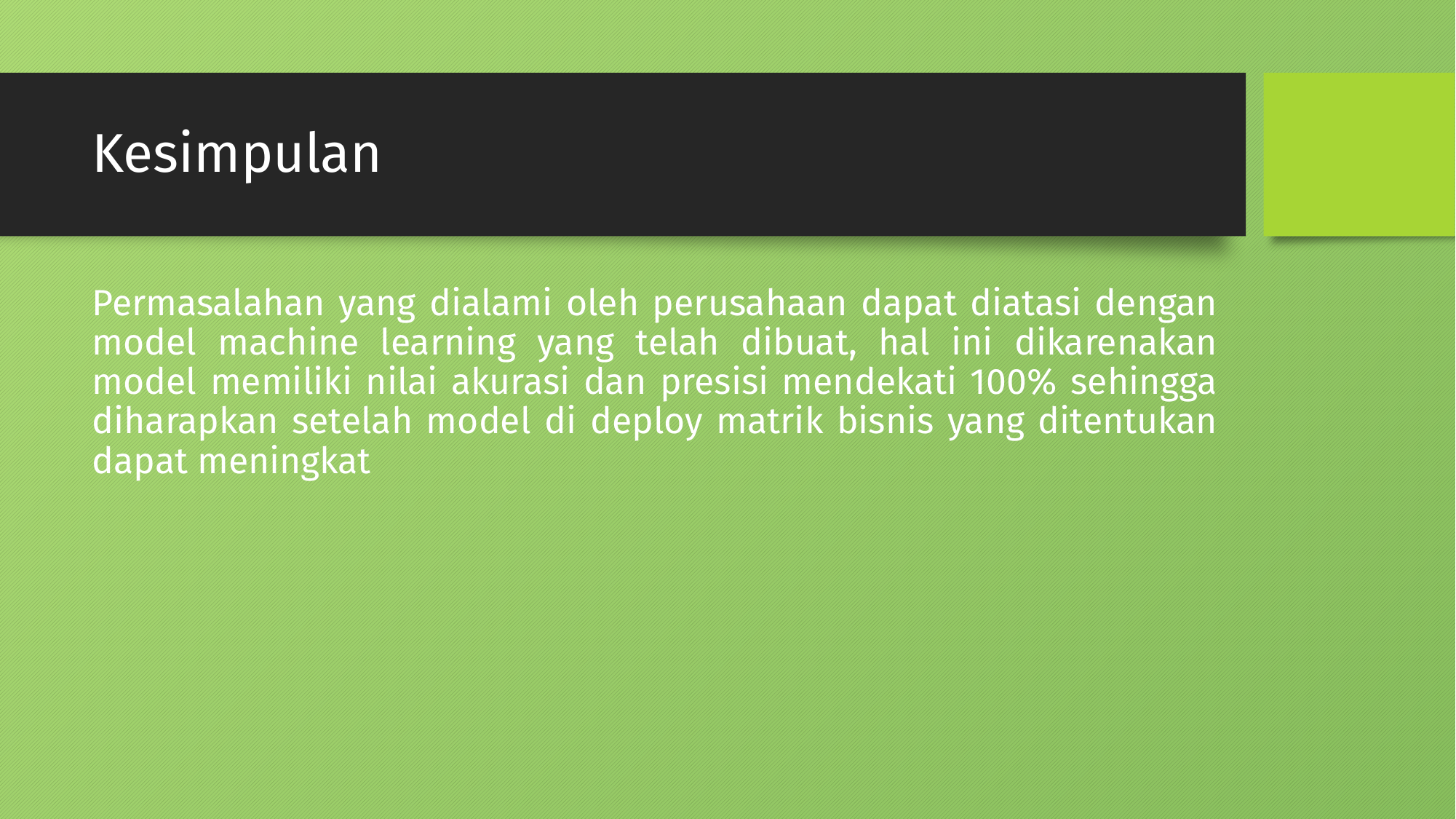

# Kesimpulan
Permasalahan yang dialami oleh perusahaan dapat diatasi dengan model machine learning yang telah dibuat, hal ini dikarenakan model memiliki nilai akurasi dan presisi mendekati 100% sehingga diharapkan setelah model di deploy matrik bisnis yang ditentukan dapat meningkat